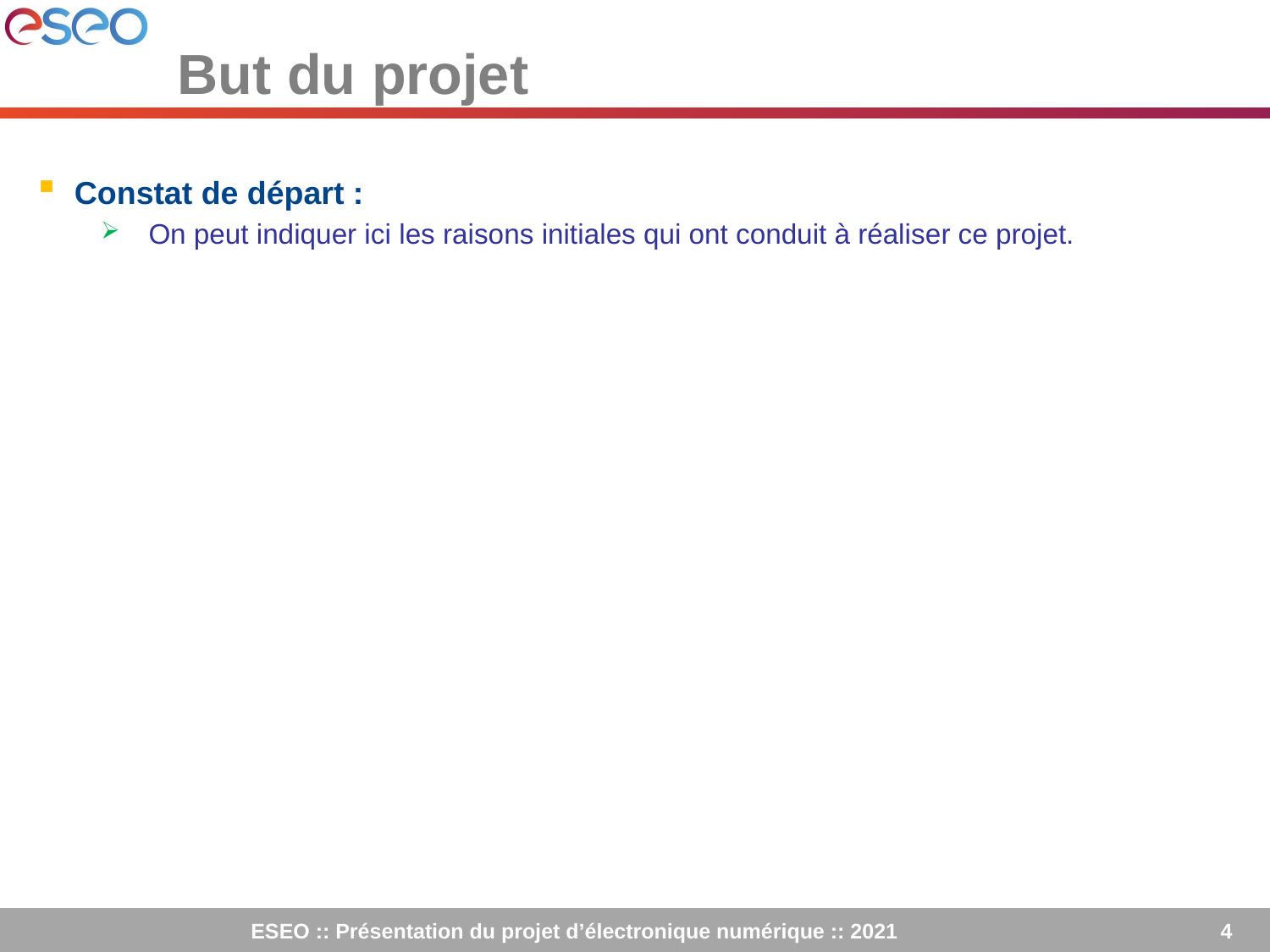

# But du projet
Constat de départ :
On peut indiquer ici les raisons initiales qui ont conduit à réaliser ce projet.
ESEO :: Présentation du projet d’électronique numérique :: 2021
4